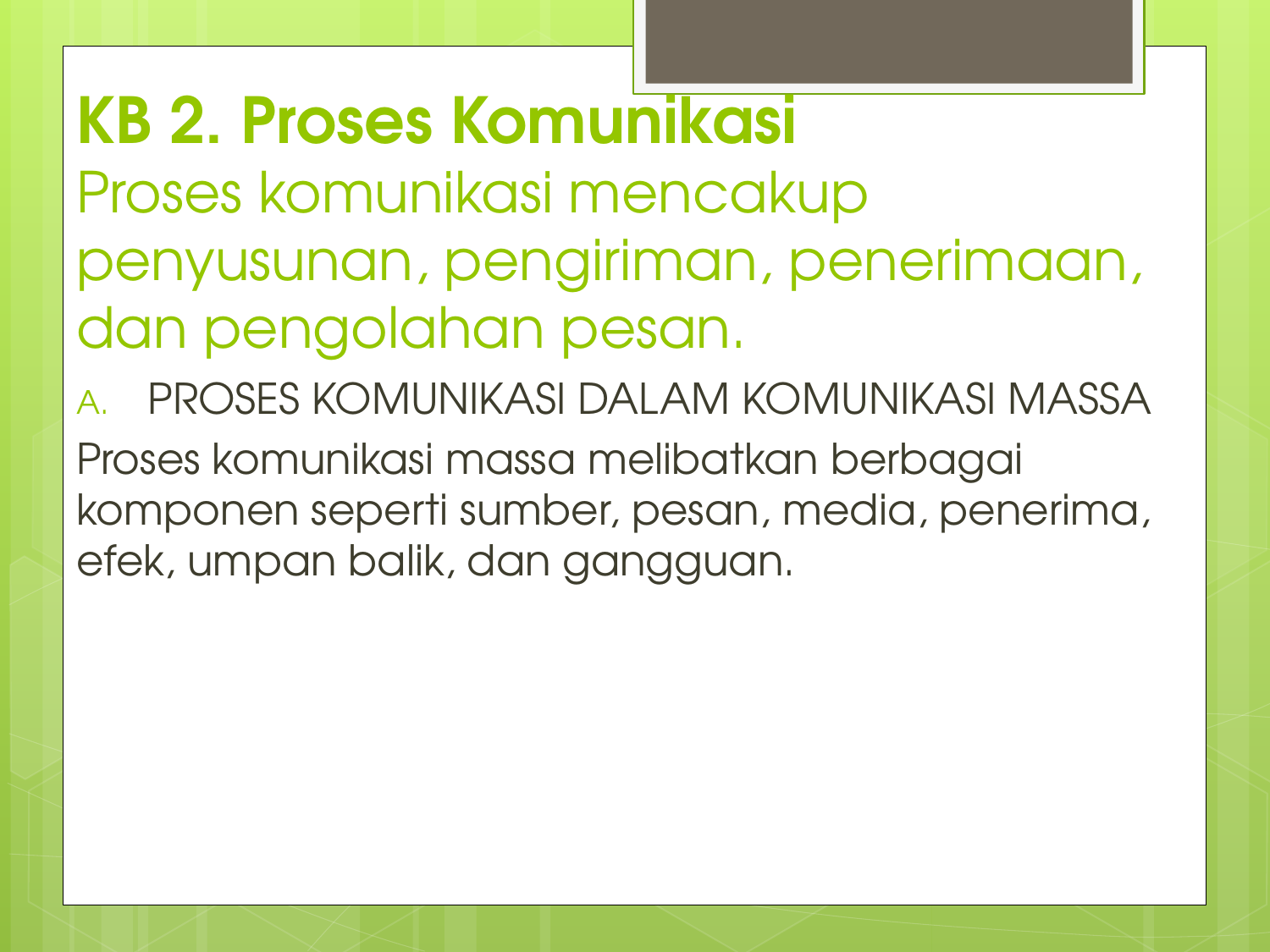

# KB 2. Proses Komunikasi Proses komunikasi mencakup penyusunan, pengiriman, penerimaan, dan pengolahan pesan.
PROSES KOMUNIKASI DALAM KOMUNIKASI MASSA
Proses komunikasi massa melibatkan berbagai komponen seperti sumber, pesan, media, penerima, efek, umpan balik, dan gangguan.